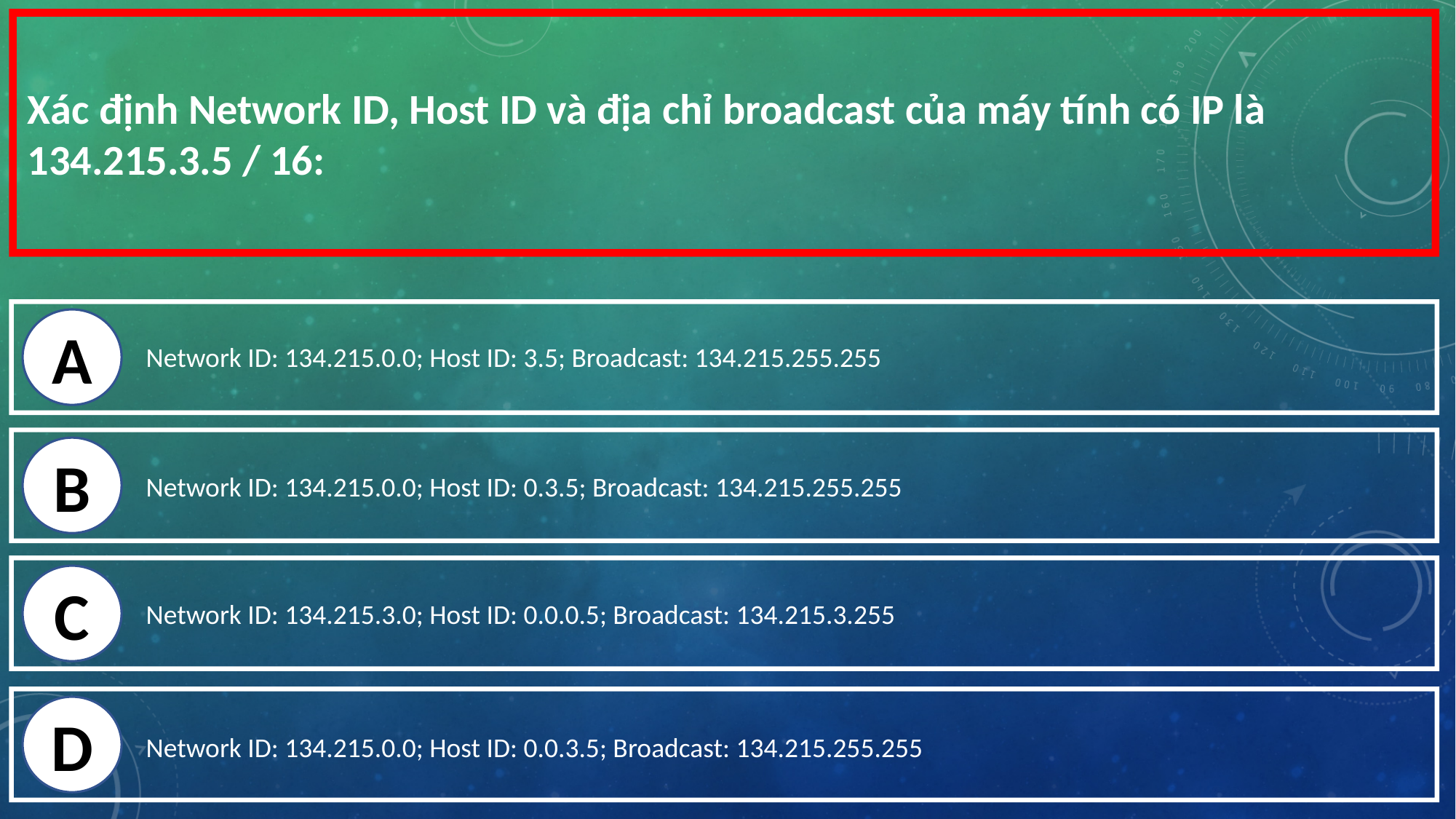

Xác định Network ID, Host ID và địa chỉ broadcast của máy tính có IP là 134.215.3.5 / 16:

A
Network ID: 134.215.0.0; Host ID: 3.5; Broadcast: 134.215.255.255

B
Network ID: 134.215.0.0; Host ID: 0.3.5; Broadcast: 134.215.255.255

C
Network ID: 134.215.3.0; Host ID: 0.0.0.5; Broadcast: 134.215.3.255

D
Network ID: 134.215.0.0; Host ID: 0.0.3.5; Broadcast: 134.215.255.255